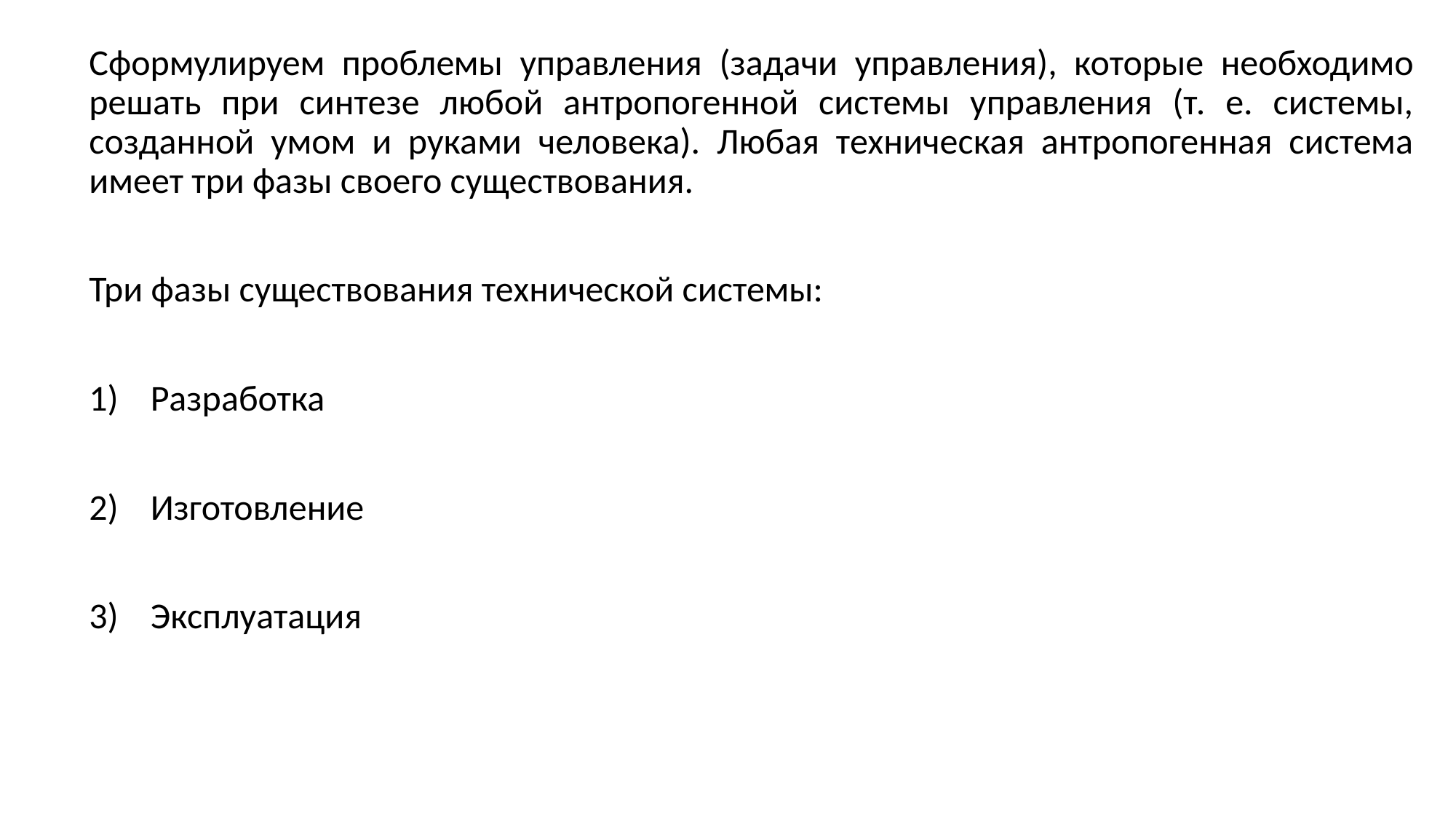

Сформулируем проблемы управления (задачи управления), которые необходимо решать при синтезе любой антропогенной системы управления (т. е. системы, созданной умом и руками человека). Любая техническая антропогенная система имеет три фазы своего существования.

Три фазы существования технической системы:

Разработка

Изготовление

Эксплуатация